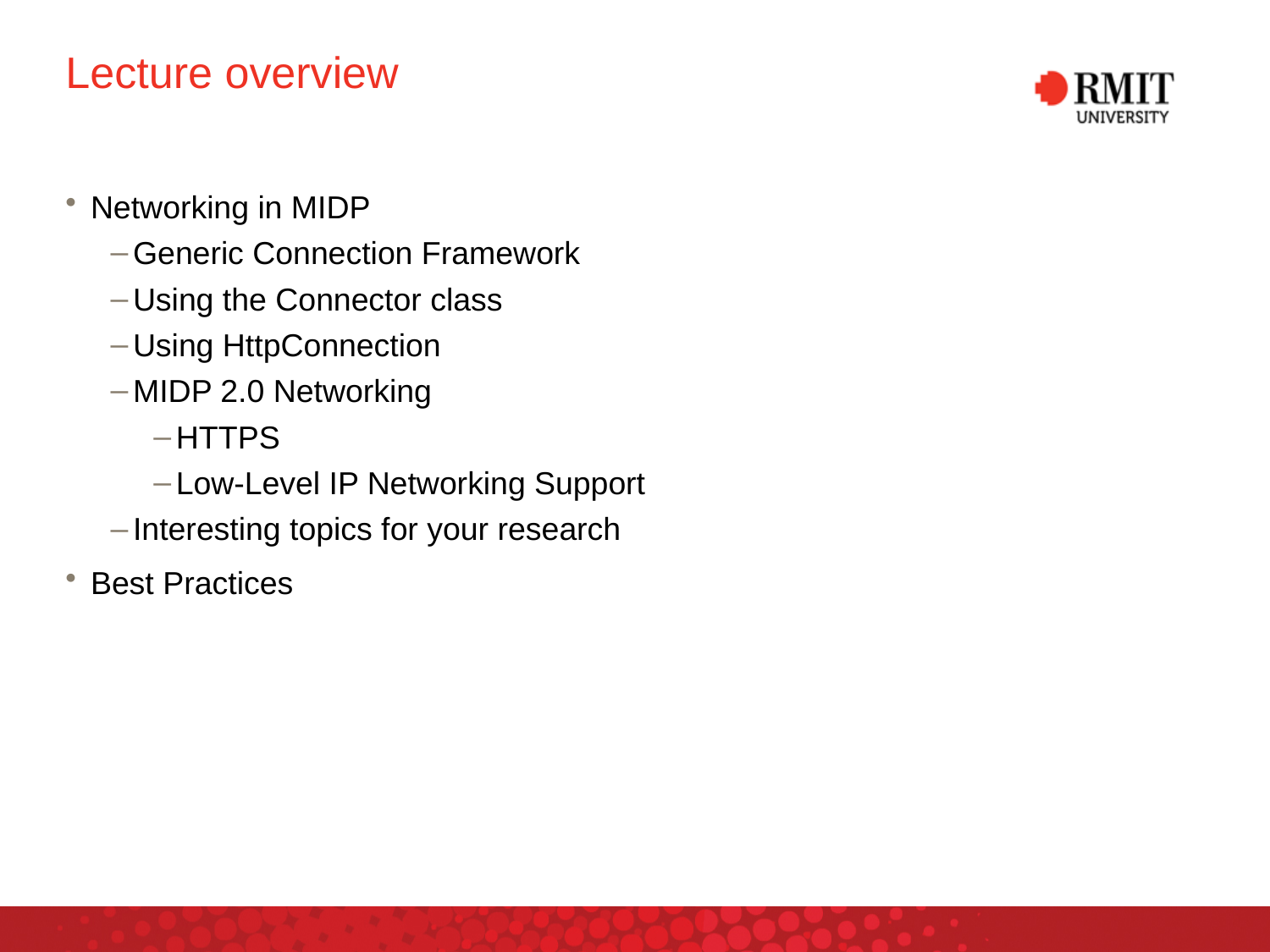

# Lecture overview
Networking in MIDP
Generic Connection Framework
Using the Connector class
Using HttpConnection
MIDP 2.0 Networking
HTTPS
Low-Level IP Networking Support
Interesting topics for your research
Best Practices